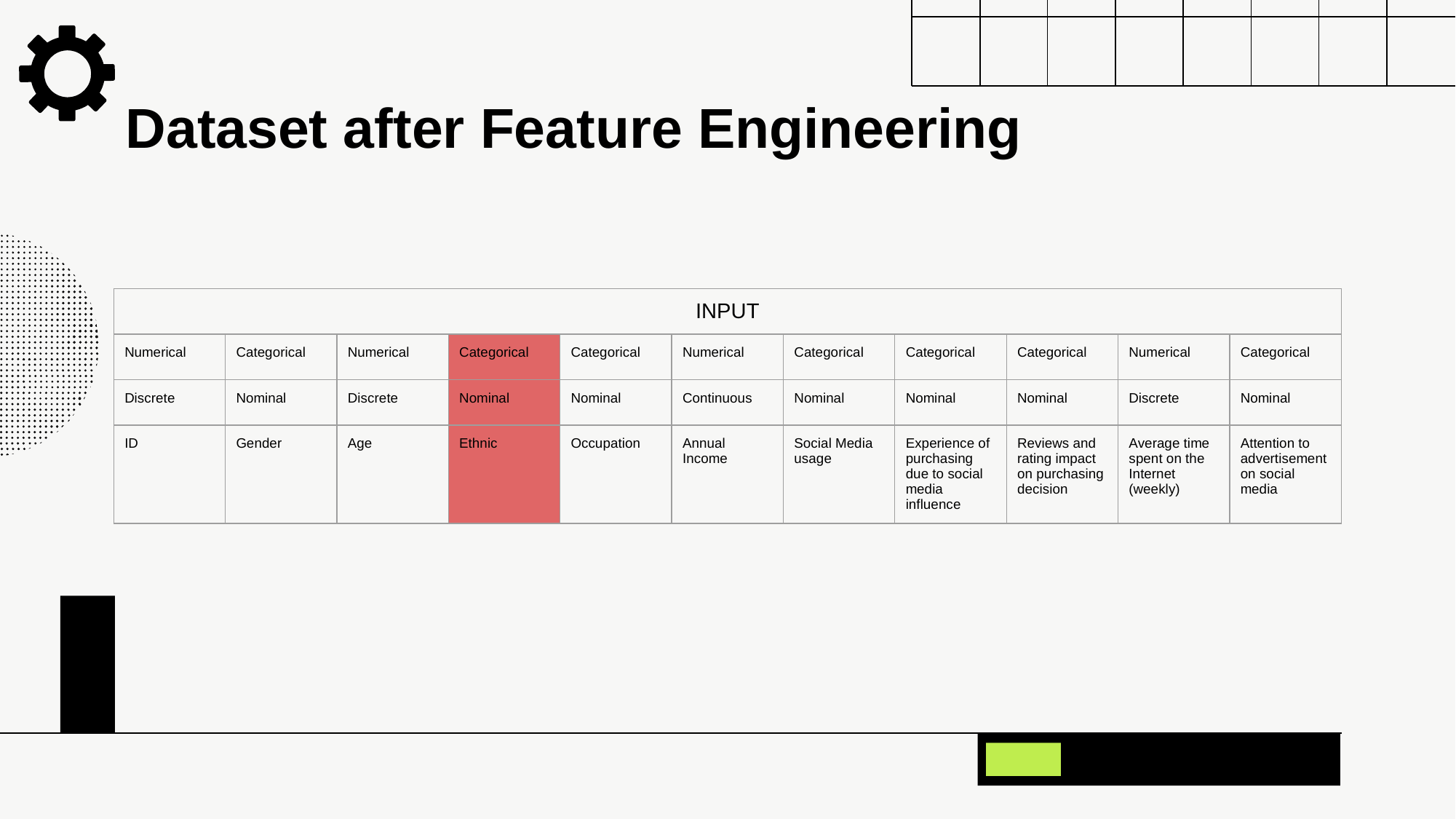

# Dataset after Feature Engineering
| INPUT |  |  |  |  |  |  |  |  |  |  |
| --- | --- | --- | --- | --- | --- | --- | --- | --- | --- | --- |
| Numerical | Categorical | Numerical | Categorical | Categorical | Numerical | Categorical | Categorical | Categorical | Numerical | Categorical |
| Discrete | Nominal | Discrete | Nominal | Nominal | Continuous | Nominal | Nominal | Nominal | Discrete | Nominal |
| ID | Gender | Age | Ethnic | Occupation | Annual Income | Social Media usage | Experience of purchasing due to social media influence | Reviews and rating impact on purchasing decision | Average time spent on the Internet (weekly) | Attention to advertisement on social media |